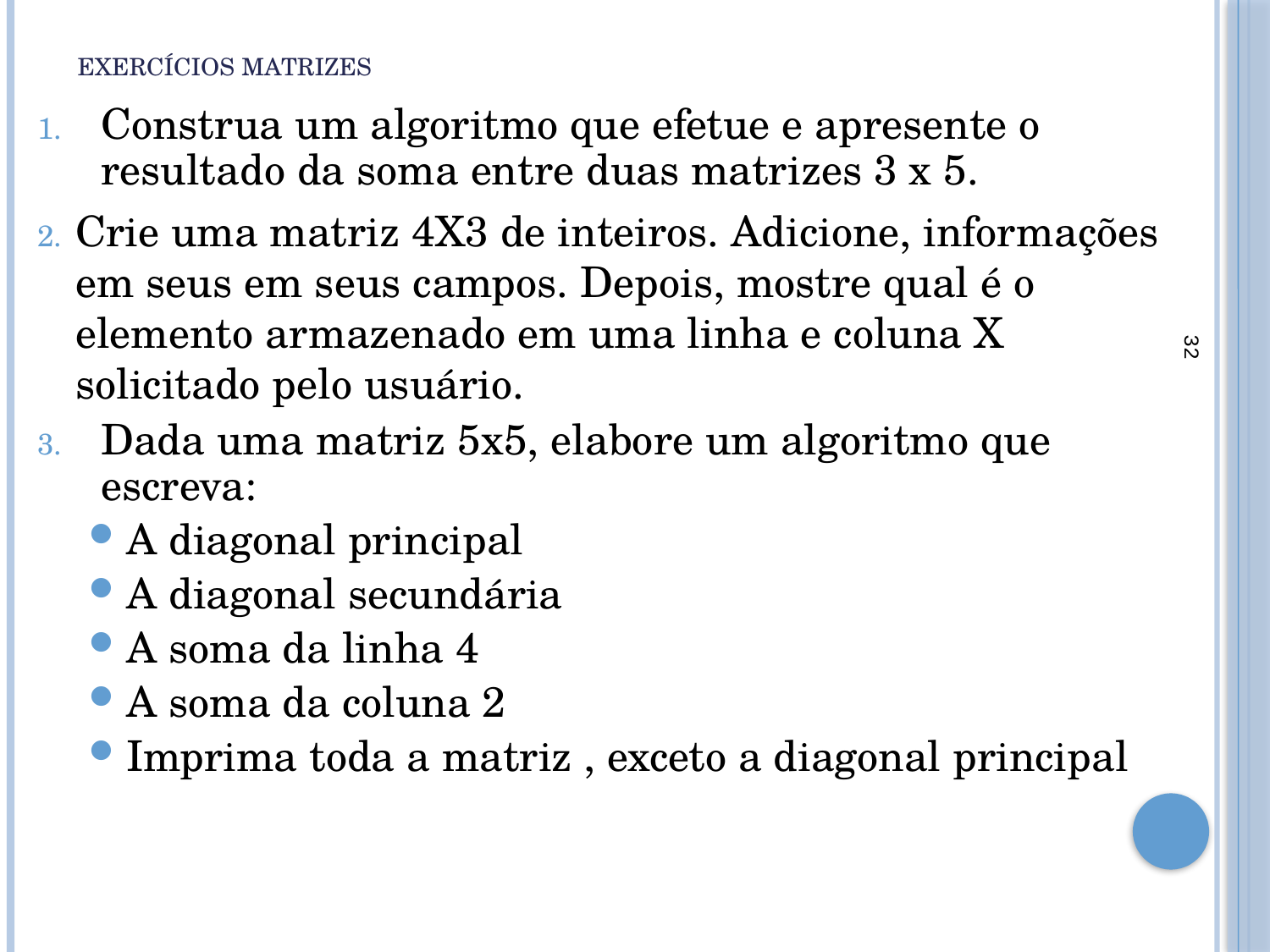

# Exercícios Matrizes
Construa um algoritmo que efetue e apresente o resultado da soma entre duas matrizes 3 x 5.
Crie uma matriz 4X3 de inteiros. Adicione, informações em seus em seus campos. Depois, mostre qual é o elemento armazenado em uma linha e coluna X solicitado pelo usuário.
Dada uma matriz 5x5, elabore um algoritmo que escreva:
A diagonal principal
A diagonal secundária
A soma da linha 4
A soma da coluna 2
Imprima toda a matriz , exceto a diagonal principal
32